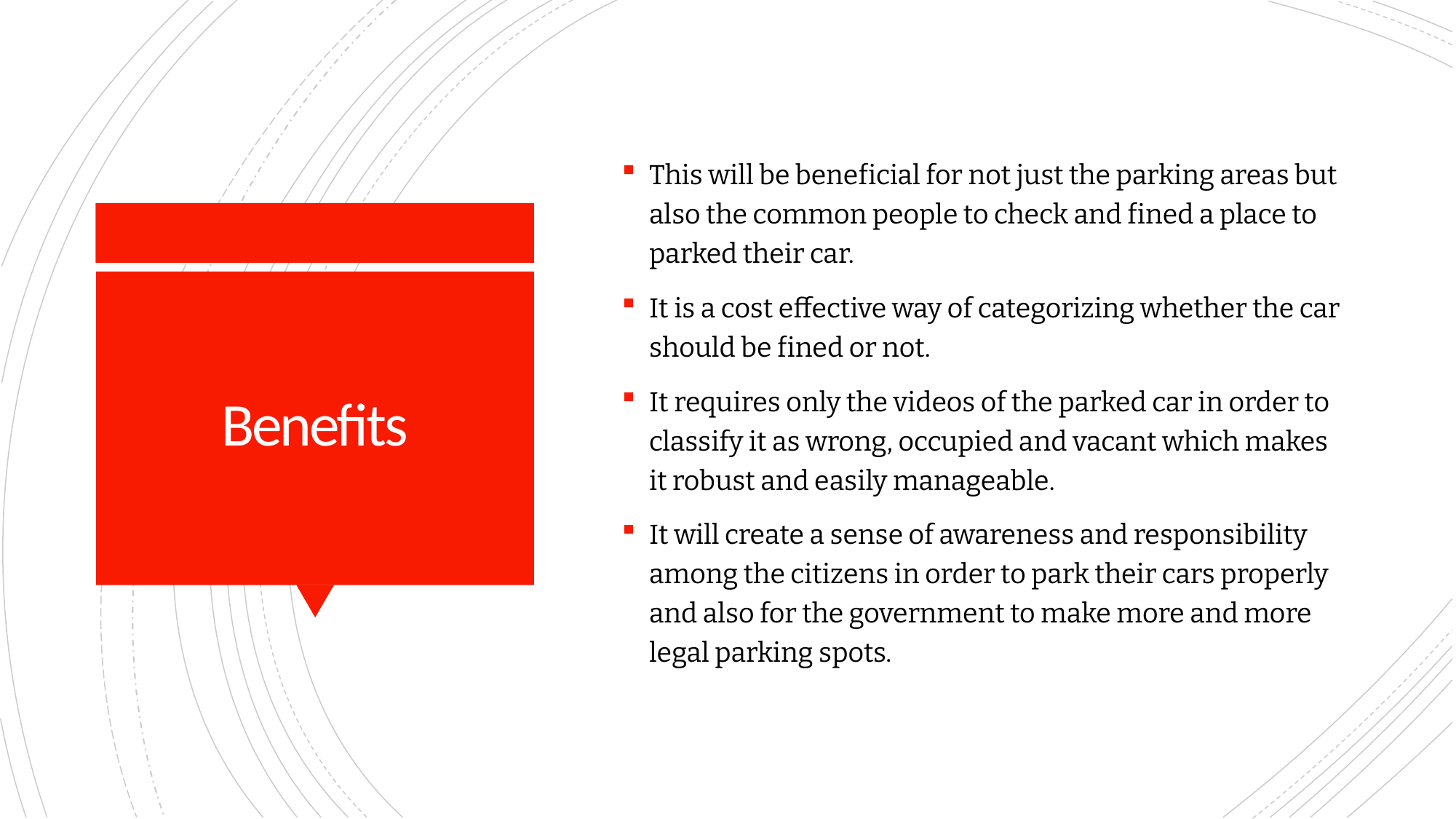

This will be beneficial for not just the parking areas but also the common people to check and fined a place to parked their car.
It is a cost effective way of categorizing whether the car should be fined or not.
It requires only the videos of the parked car in order to classify it as wrong, occupied and vacant which makes it robust and easily manageable.
It will create a sense of awareness and responsibility among the citizens in order to park their cars properly and also for the government to make more and more legal parking spots.
# Benefits